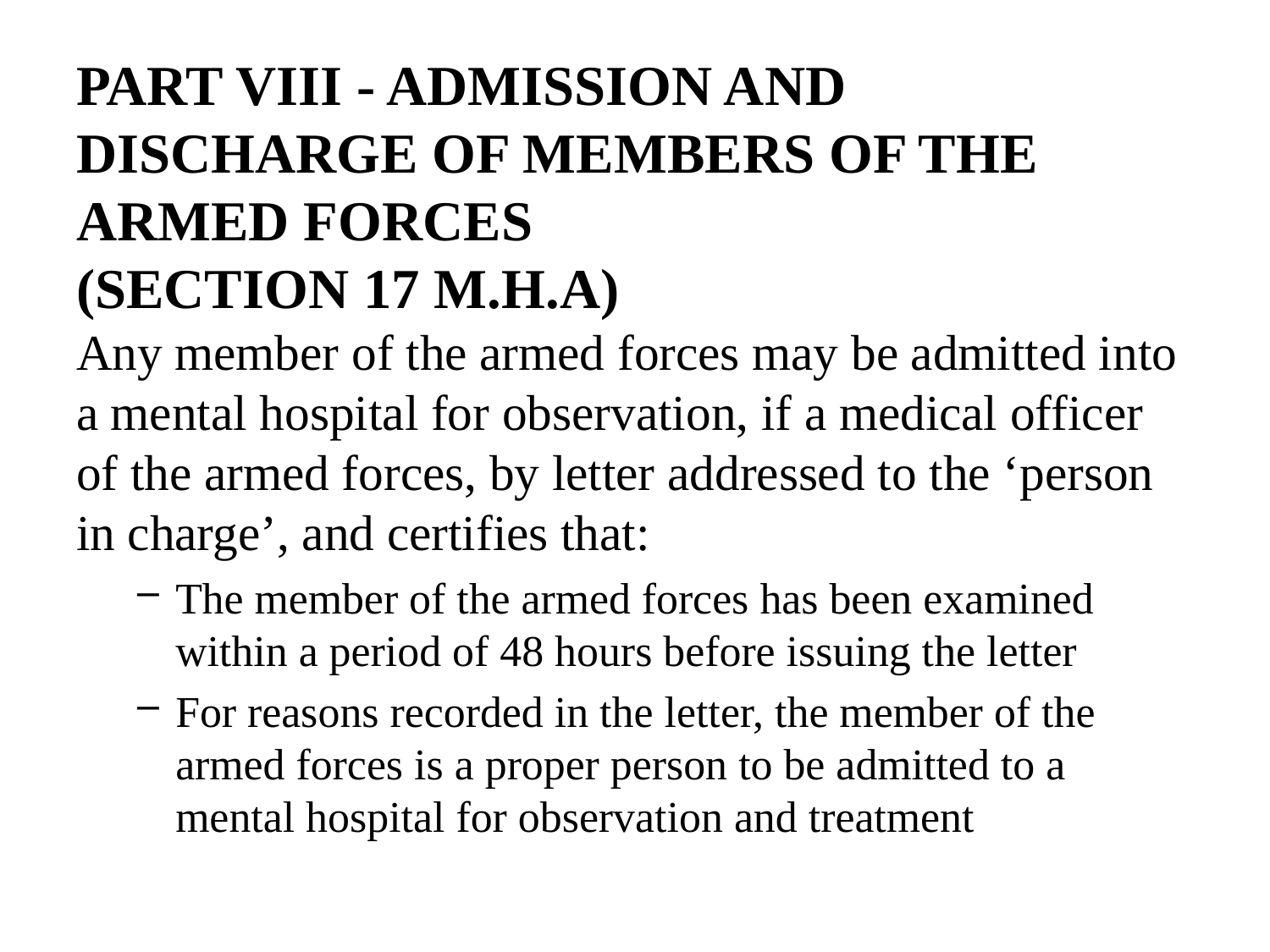

PART VIII - ADMISSION AND DISCHARGE OF MEMBERS OF THE ARMED FORCES
(SECTION 17 M.H.A)
Any member of the armed forces may be admitted into a mental hospital for observation, if a medical officer of the armed forces, by letter addressed to the ‘person in charge’, and certifies that:
The member of the armed forces has been examined within a period of 48 hours before issuing the letter
For reasons recorded in the letter, the member of the armed forces is a proper person to be admitted to a mental hospital for observation and treatment